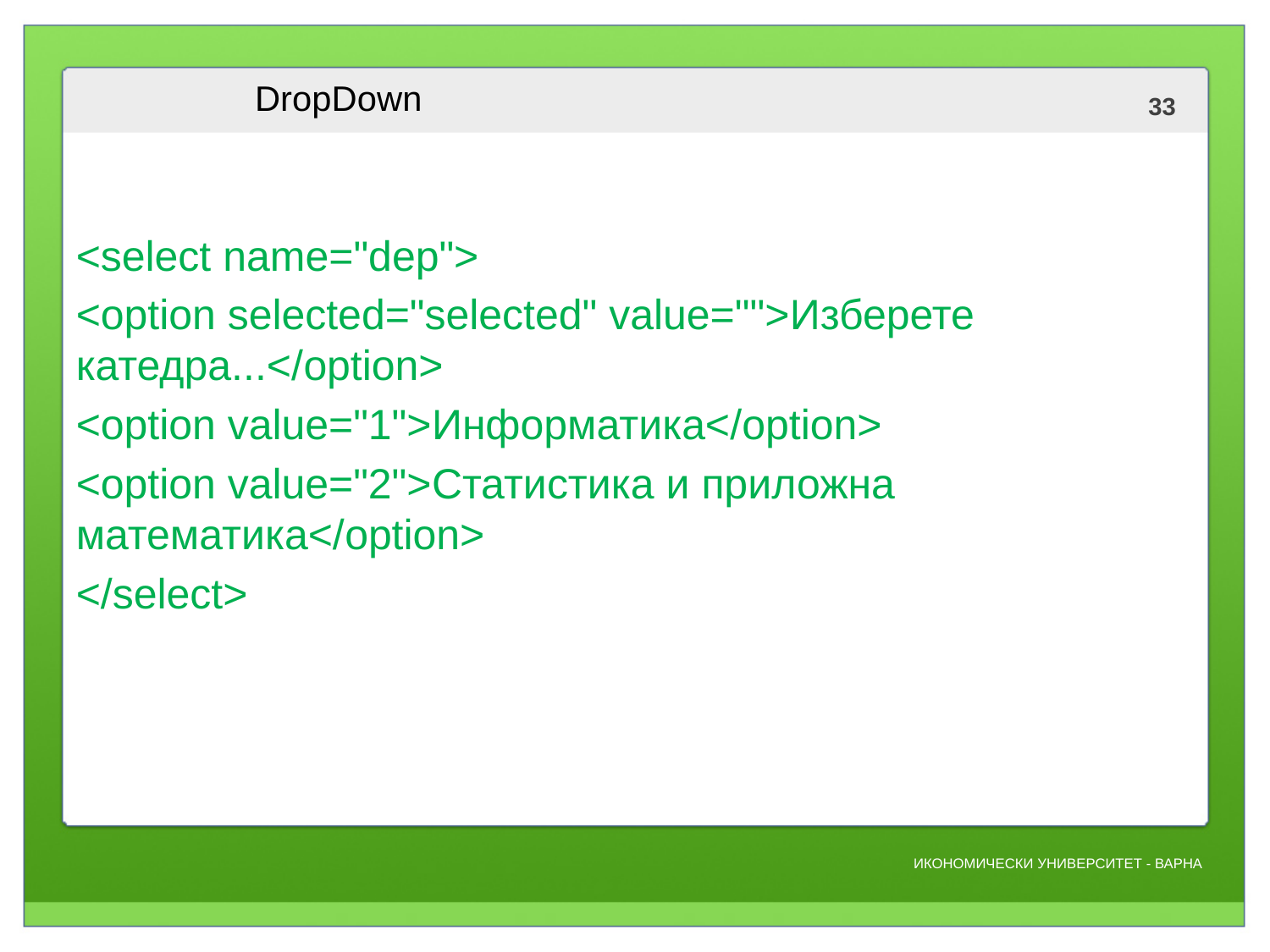

# DropDown
<select name="dep">
<option selected="selected" value="">Изберете катедра...</option>
<option value="1">Информатика</option>
<option value="2">Статистика и приложна математика</option>
</select>